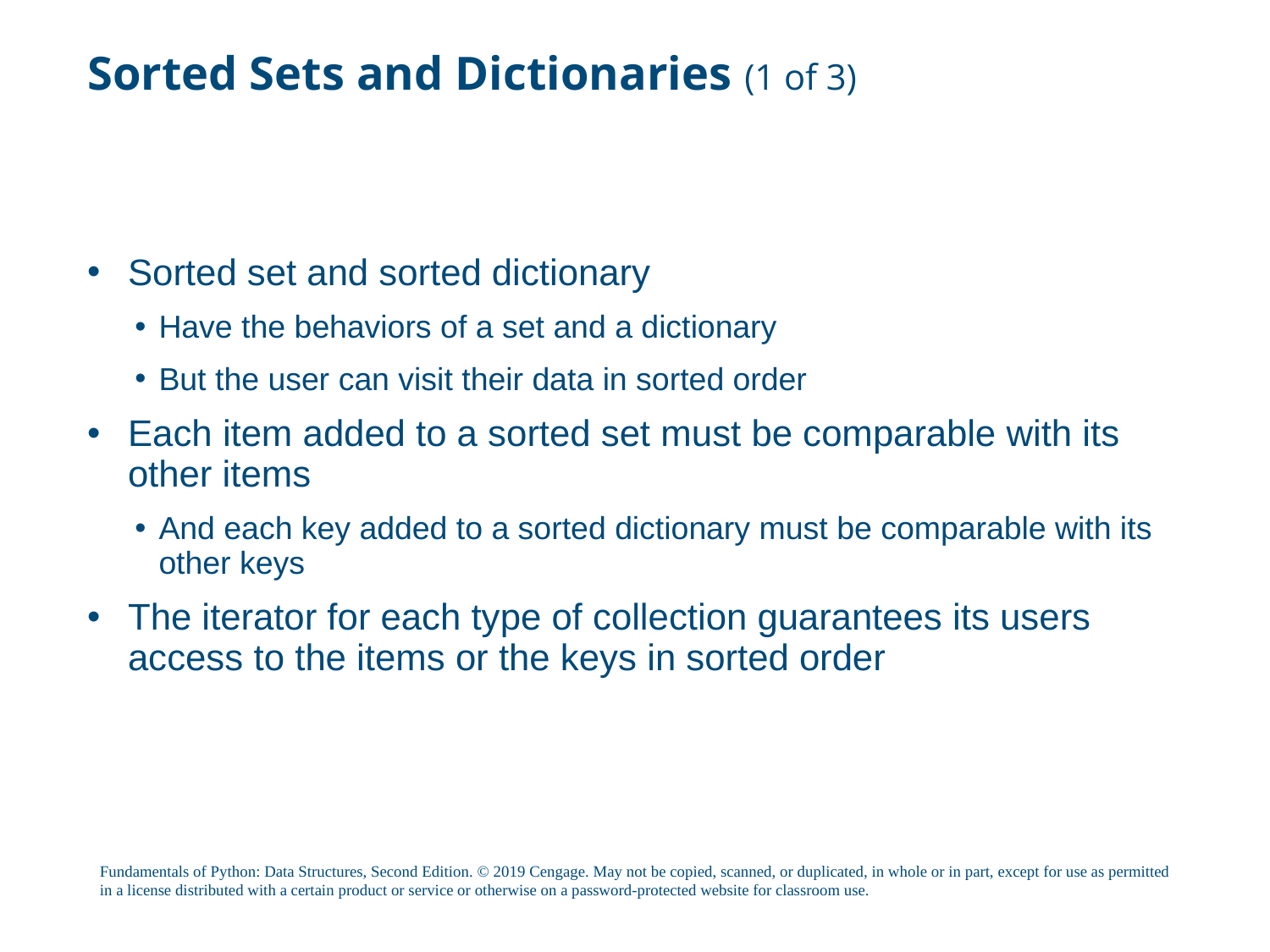

# Sorted Sets and Dictionaries (1 of 3)
Sorted set and sorted dictionary
Have the behaviors of a set and a dictionary
But the user can visit their data in sorted order
Each item added to a sorted set must be comparable with its other items
And each key added to a sorted dictionary must be comparable with its other keys
The iterator for each type of collection guarantees its users access to the items or the keys in sorted order
Fundamentals of Python: Data Structures, Second Edition. © 2019 Cengage. May not be copied, scanned, or duplicated, in whole or in part, except for use as permitted in a license distributed with a certain product or service or otherwise on a password-protected website for classroom use.